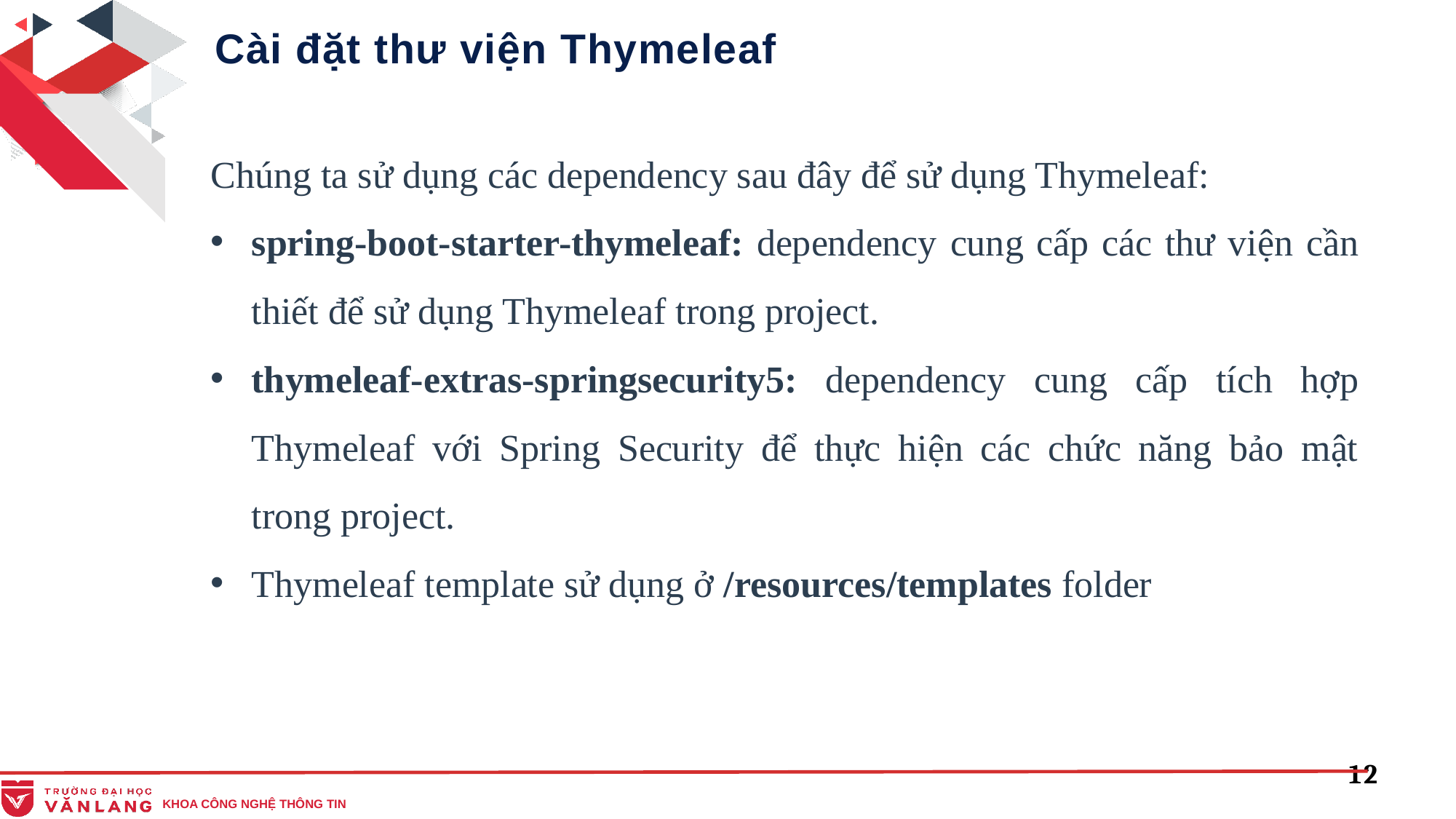

Cài đặt thư viện Thymeleaf
Chúng ta sử dụng các dependency sau đây để sử dụng Thymeleaf:
spring-boot-starter-thymeleaf: dependency cung cấp các thư viện cần thiết để sử dụng Thymeleaf trong project.
thymeleaf-extras-springsecurity5: dependency cung cấp tích hợp Thymeleaf với Spring Security để thực hiện các chức năng bảo mật trong project.
Thymeleaf template sử dụng ở /resources/templates folder